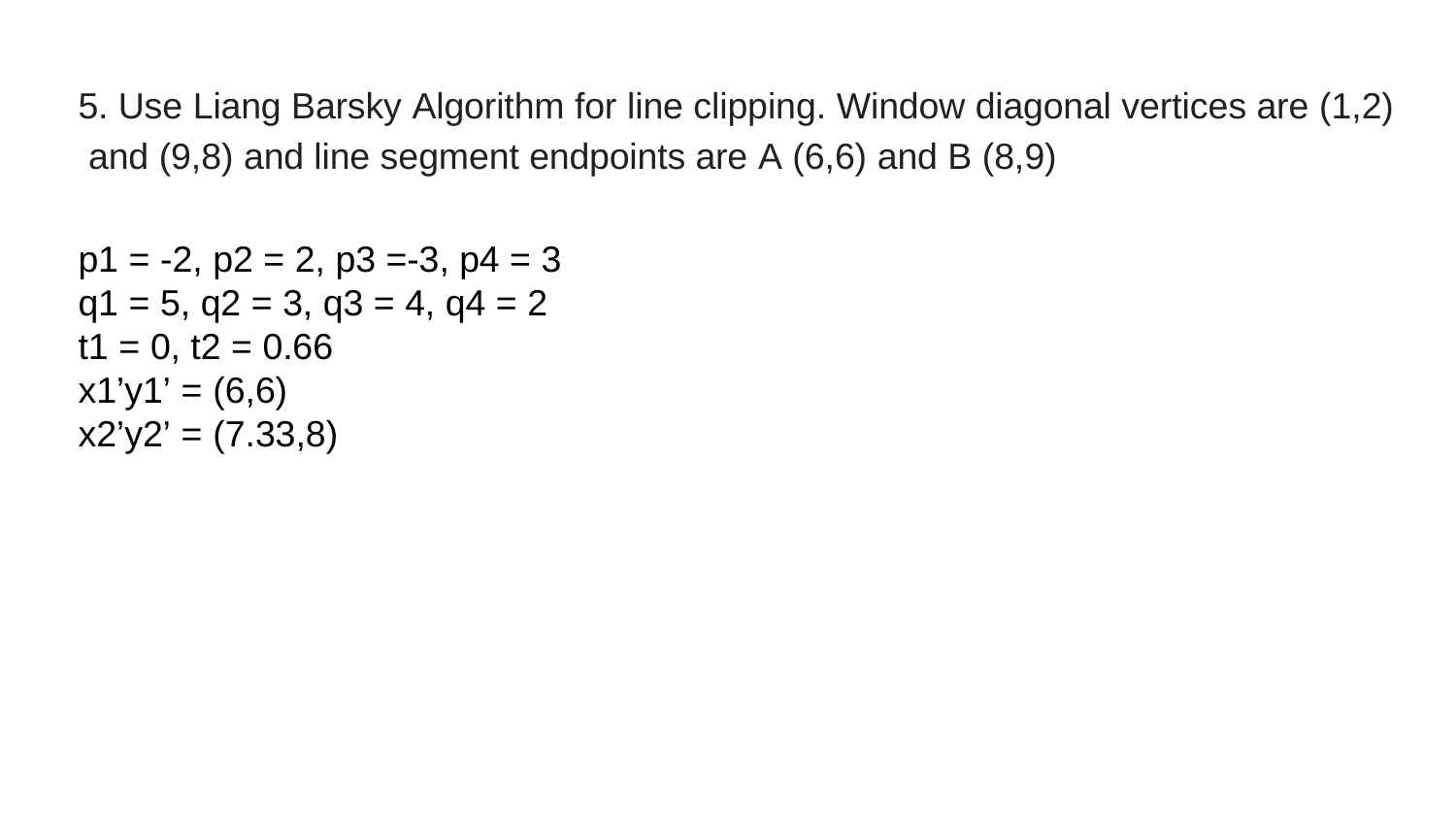

5. Use Liang Barsky Algorithm for line clipping. Window diagonal vertices are (1,2)  and (9,8) and line segment endpoints are A (6,6) and B (8,9)

p1 = -2, p2 = 2, p3 =-3, p4 = 3
q1 = 5, q2 = 3, q3 = 4, q4 = 2
t1 = 0, t2 = 0.66
x1’y1’ = (6,6)
x2’y2’ = (7.33,8)